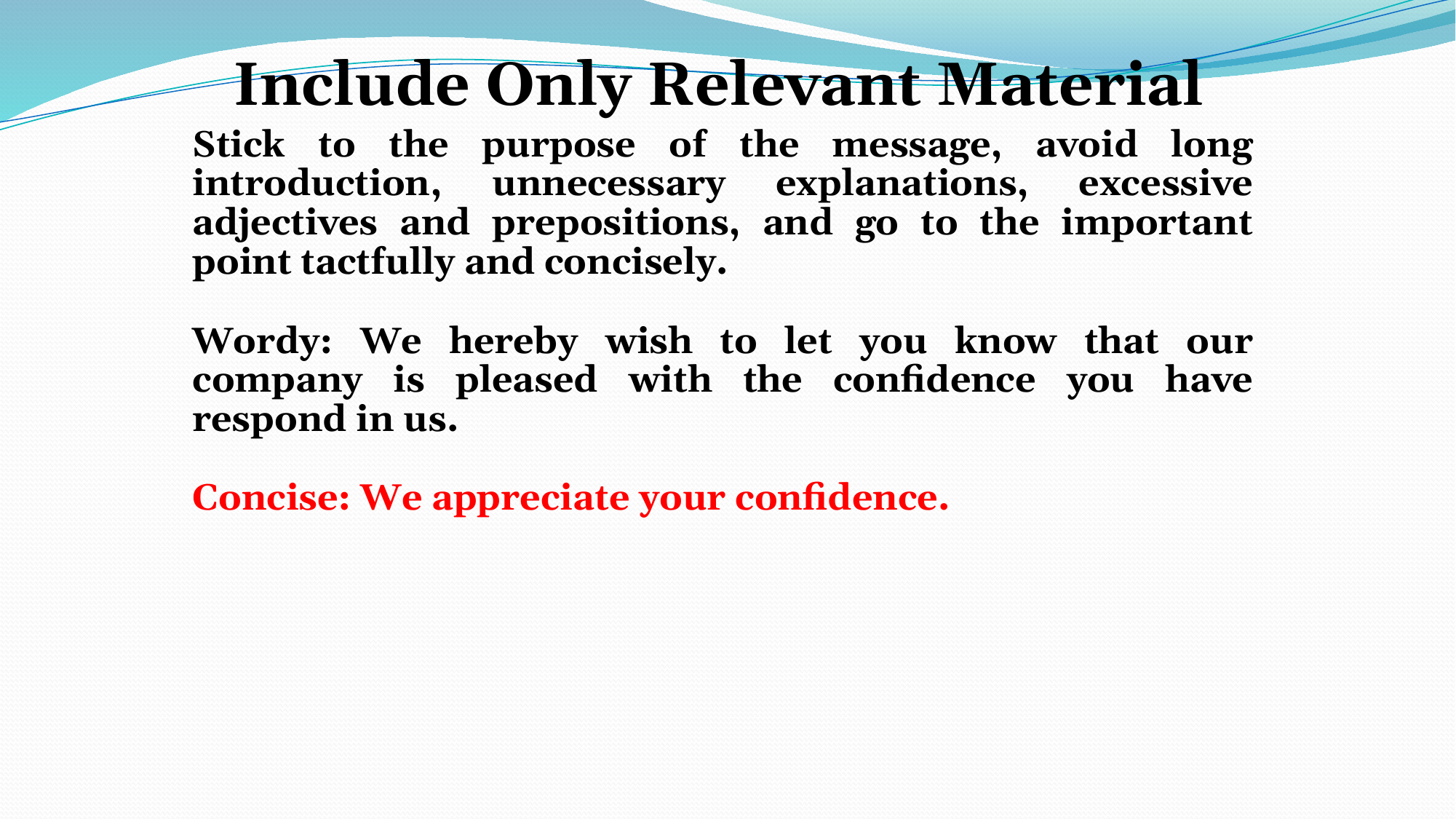

# Include Only Relevant Material
Stick to the purpose of the message, avoid long introduction, unnecessary explanations, excessive adjectives and prepositions, and go to the important point tactfully and concisely.

Wordy: We hereby wish to let you know that our company is pleased with the confidence you have respond in us.

Concise: We appreciate your confidence.